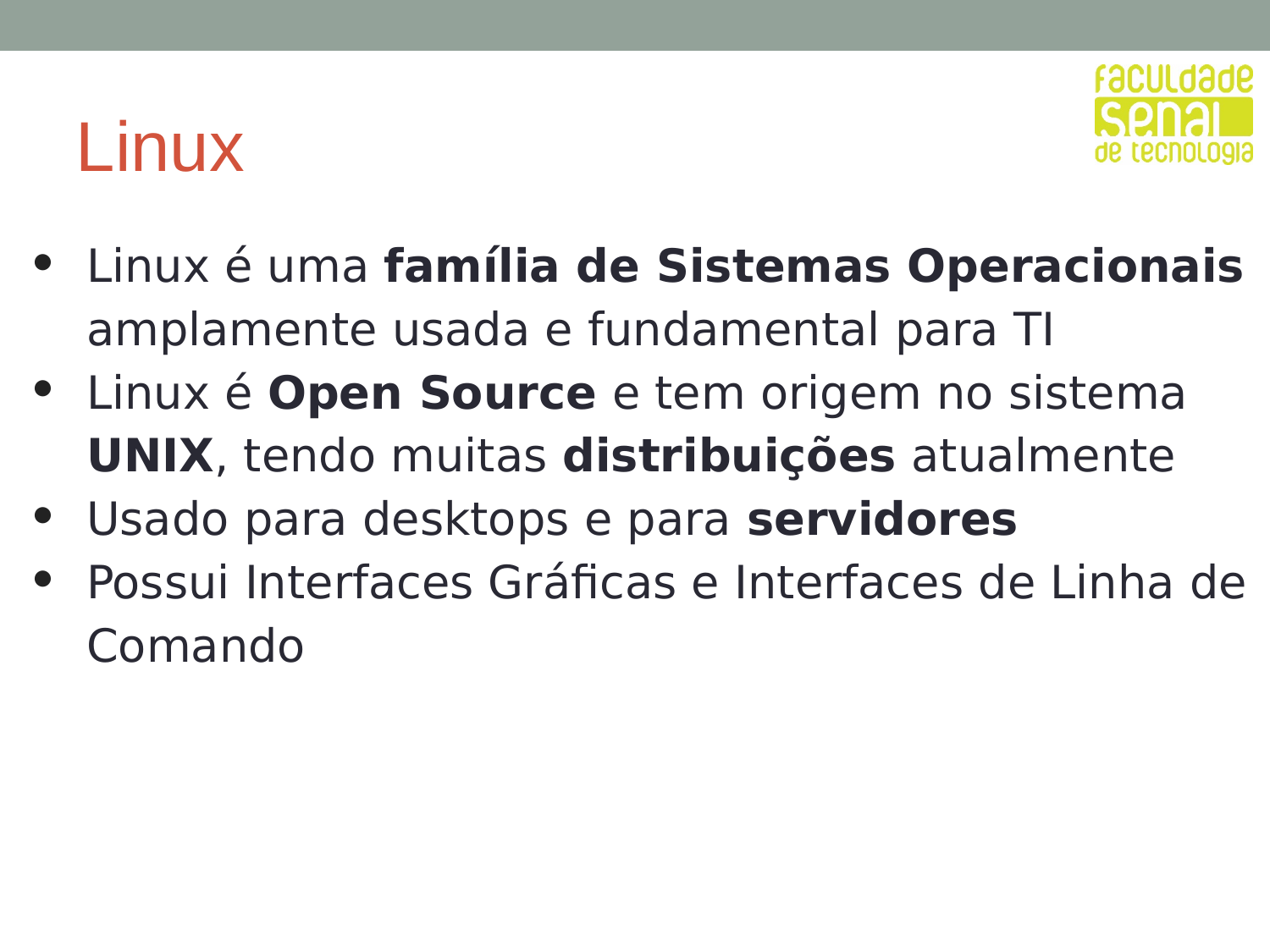

Linux
Linux é uma família de Sistemas Operacionais amplamente usada e fundamental para TI
Linux é Open Source e tem origem no sistema UNIX, tendo muitas distribuições atualmente
Usado para desktops e para servidores
Possui Interfaces Gráficas e Interfaces de Linha de Comando